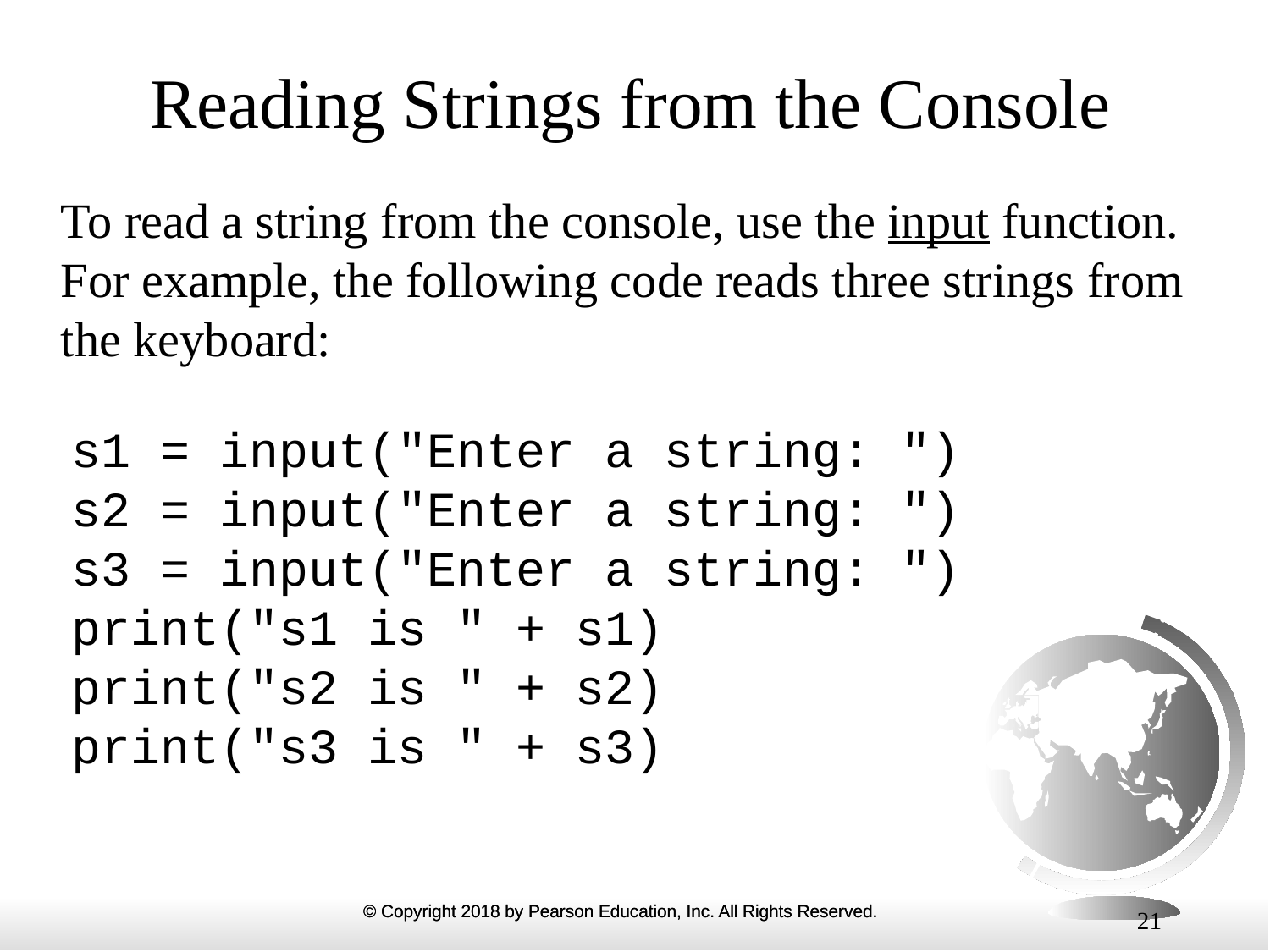

# Reading Strings from the Console
To read a string from the console, use the input function. For example, the following code reads three strings from the keyboard:

s1 = input("Enter a string: ")
s2 = input("Enter a string: ")
s3 = input("Enter a string: ")
print("s1 is " + s1)
print("s2 is " + s2)
print("s3 is " + s3)
21